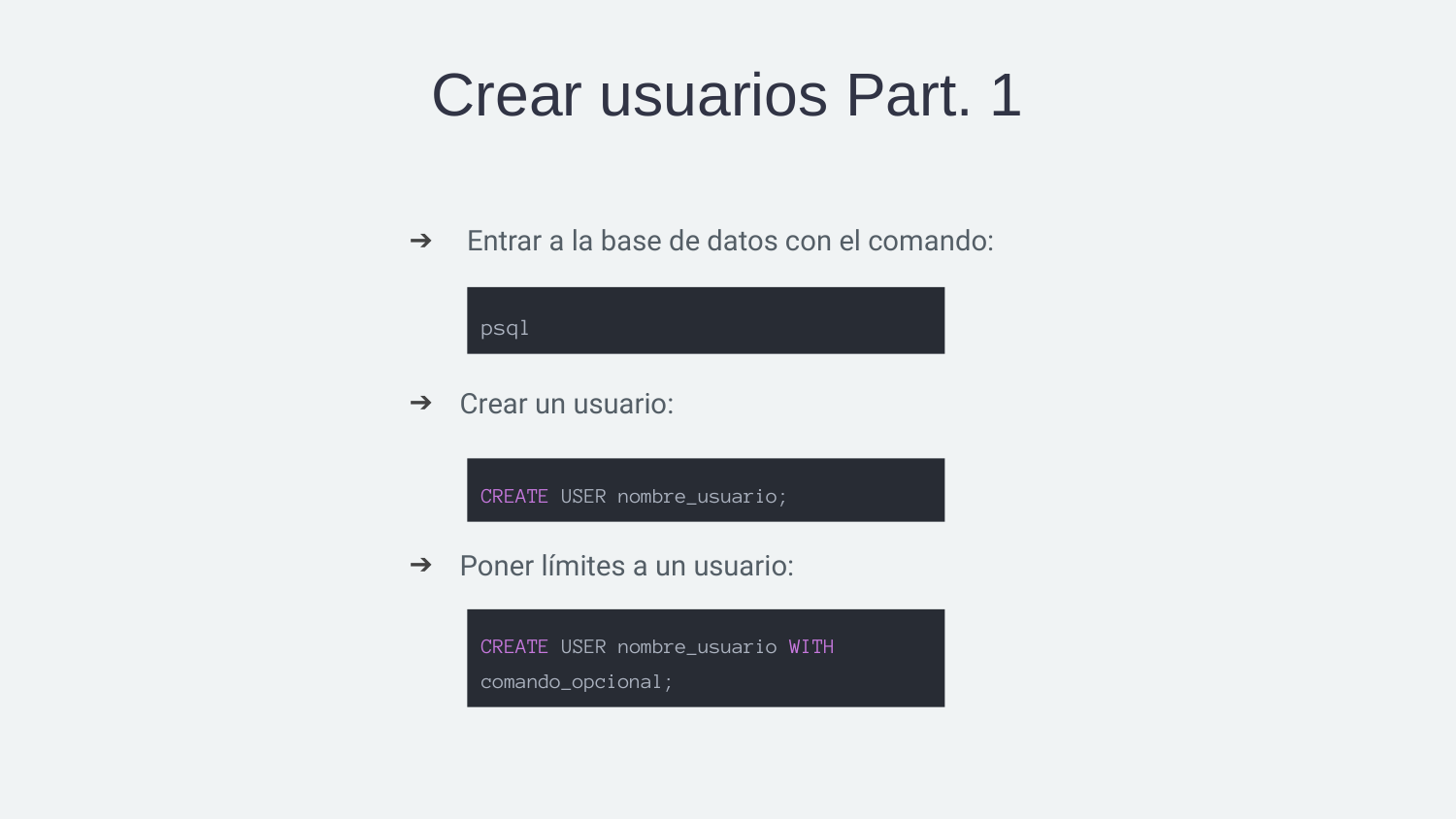

# Crear usuarios Part. 1
 Entrar a la base de datos con el comando:

Crear un usuario:

Poner límites a un usuario:

psql
CREATE USER nombre_usuario;
CREATE USER nombre_usuario WITH
comando_opcional;